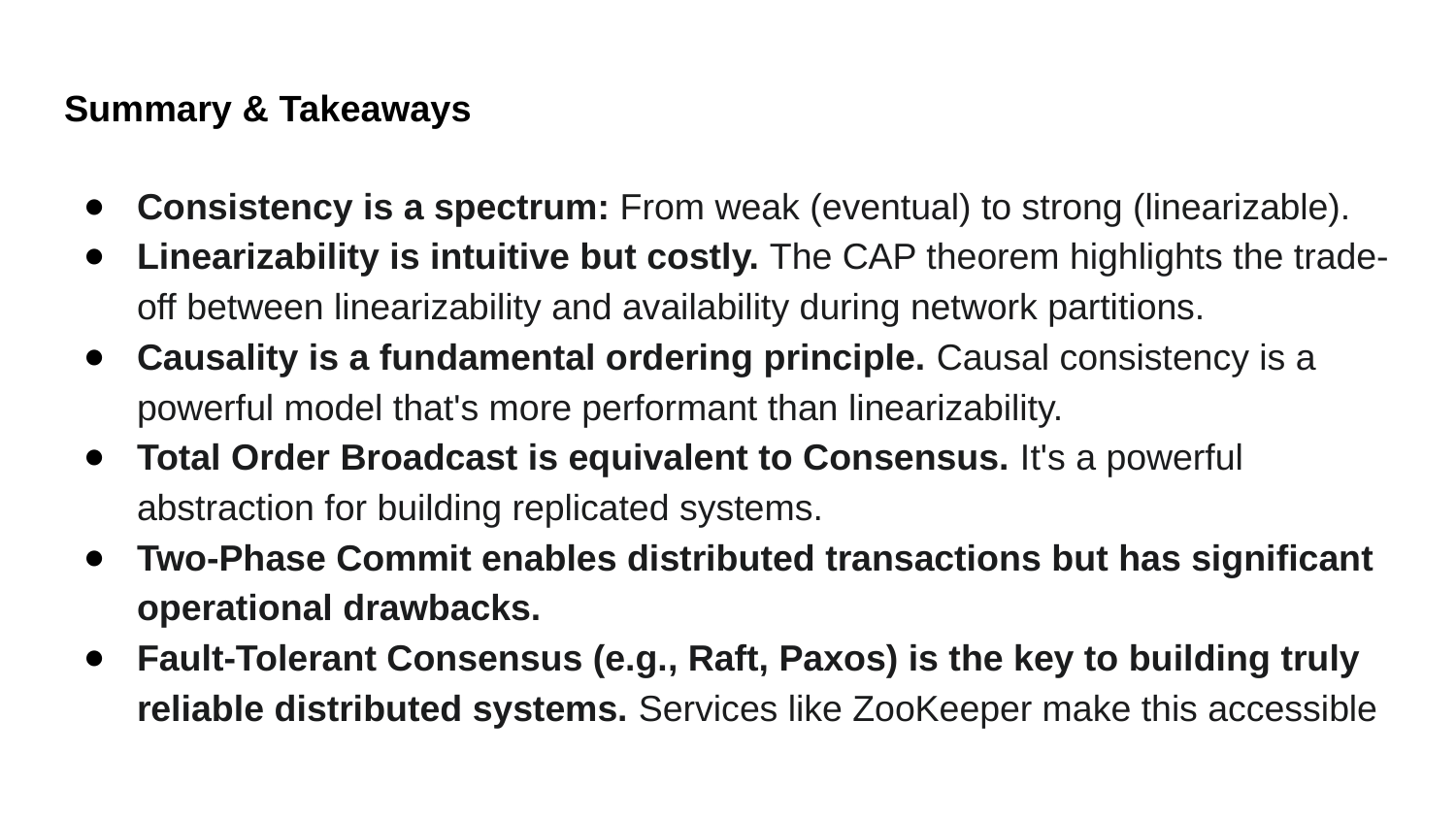

# Summary & Takeaways
Consistency is a spectrum: From weak (eventual) to strong (linearizable).
Linearizability is intuitive but costly. The CAP theorem highlights the trade-off between linearizability and availability during network partitions.
Causality is a fundamental ordering principle. Causal consistency is a powerful model that's more performant than linearizability.
Total Order Broadcast is equivalent to Consensus. It's a powerful abstraction for building replicated systems.
Two-Phase Commit enables distributed transactions but has significant operational drawbacks.
Fault-Tolerant Consensus (e.g., Raft, Paxos) is the key to building truly reliable distributed systems. Services like ZooKeeper make this accessible